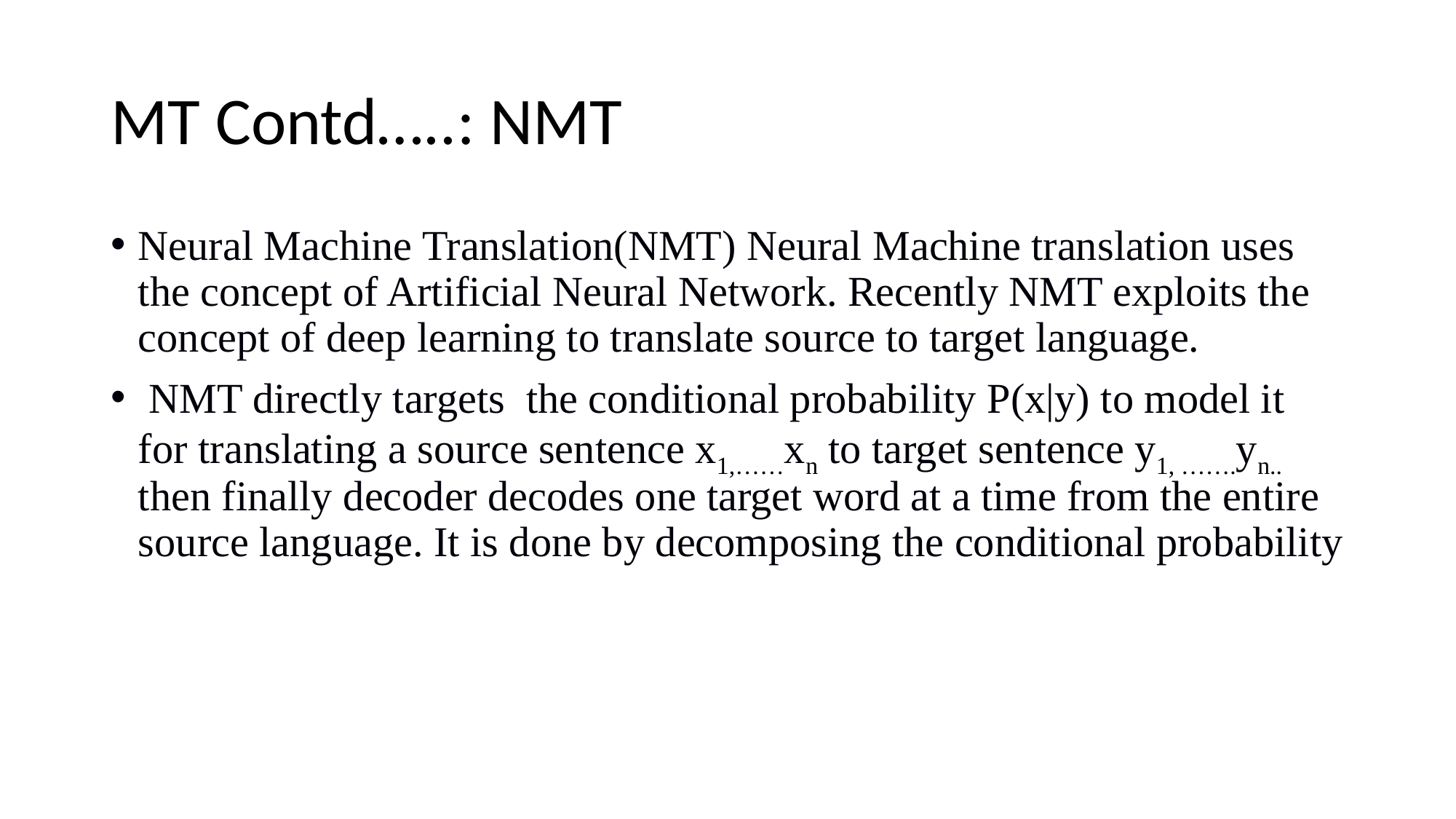

# MT Contd…..: NMT
Neural Machine Translation(NMT) Neural Machine translation uses the concept of Artificial Neural Network. Recently NMT exploits the concept of deep learning to translate source to target language.
 NMT directly targets  the conditional probability P(x|y) to model it for translating a source sentence x1,……xn to target sentence y1, …….yn.. then finally decoder decodes one target word at a time from the entire source language. It is done by decomposing the conditional probability